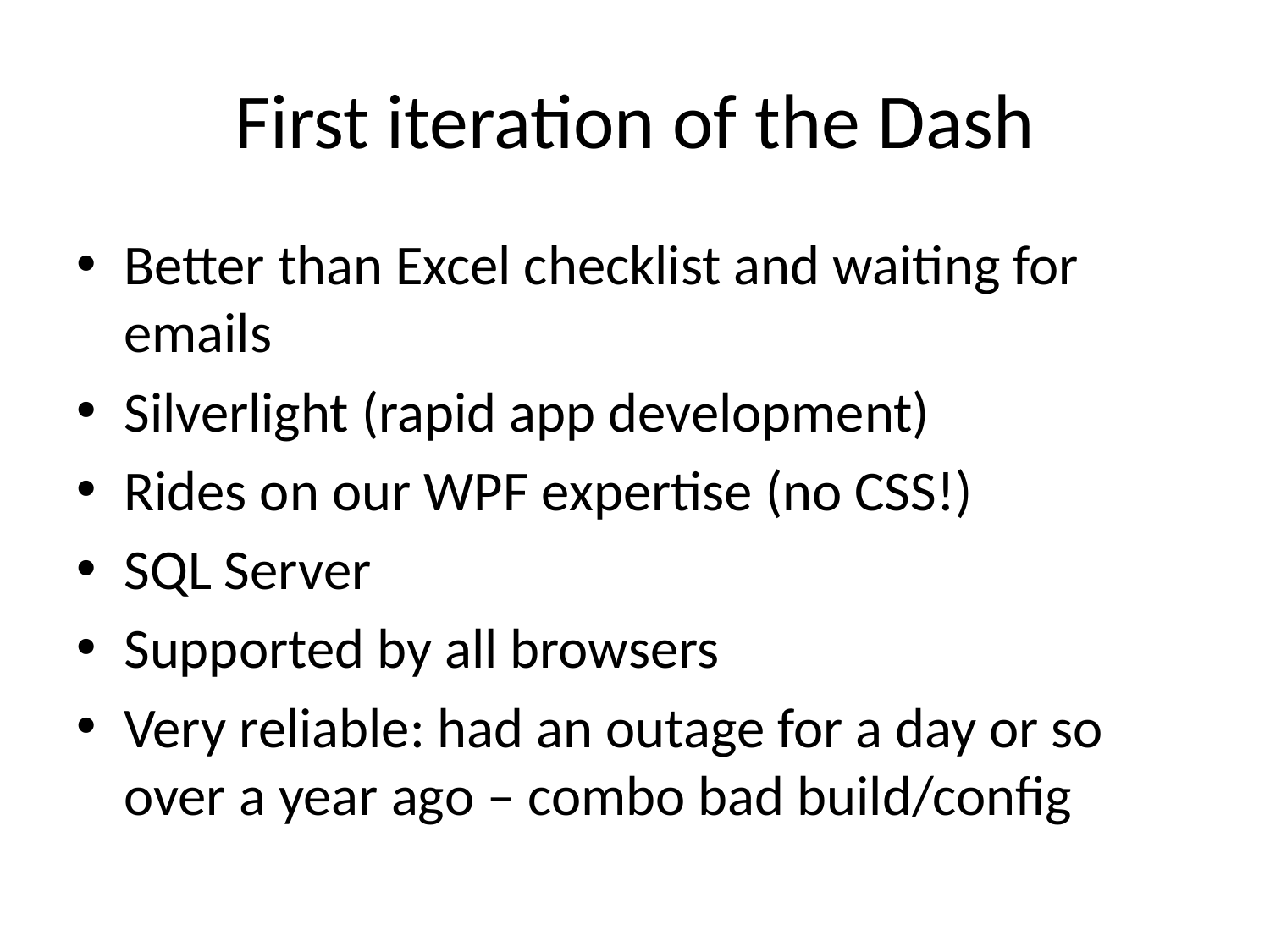

# First iteration of the Dash
Better than Excel checklist and waiting for emails
Silverlight (rapid app development)
Rides on our WPF expertise (no CSS!)
SQL Server
Supported by all browsers
Very reliable: had an outage for a day or so over a year ago – combo bad build/config